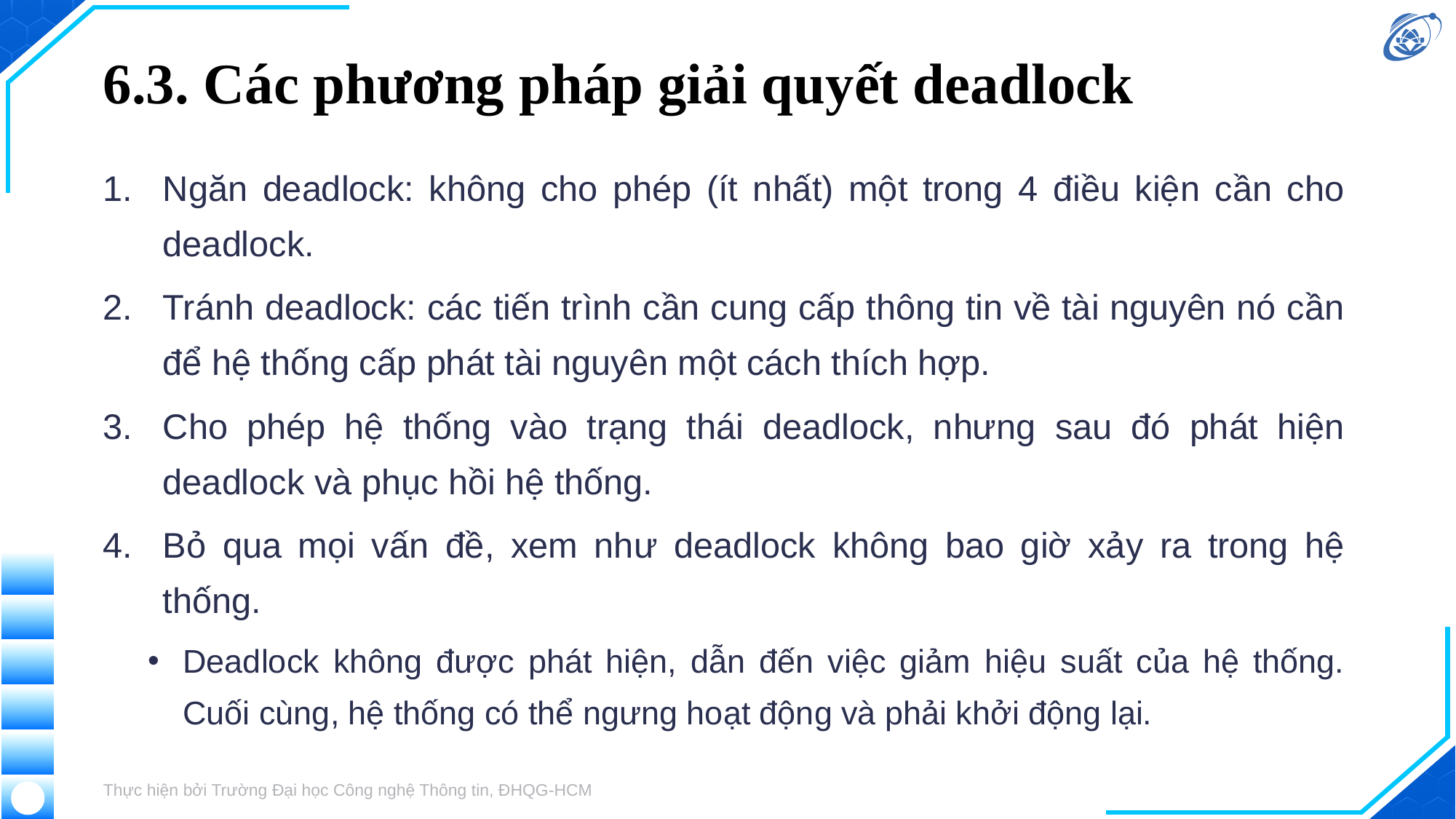

# 6.3. Các phương pháp giải quyết deadlock
Ngăn deadlock: không cho phép (ít nhất) một trong 4 điều kiện cần cho deadlock.
Tránh deadlock: các tiến trình cần cung cấp thông tin về tài nguyên nó cần để hệ thống cấp phát tài nguyên một cách thích hợp.
Cho phép hệ thống vào trạng thái deadlock, nhưng sau đó phát hiện deadlock và phục hồi hệ thống.
Bỏ qua mọi vấn đề, xem như deadlock không bao giờ xảy ra trong hệ thống.
Deadlock không được phát hiện, dẫn đến việc giảm hiệu suất của hệ thống. Cuối cùng, hệ thống có thể ngưng hoạt động và phải khởi động lại.

Thực hiện bởi Trường Đại học Công nghệ Thông tin, ĐHQG-HCM
26